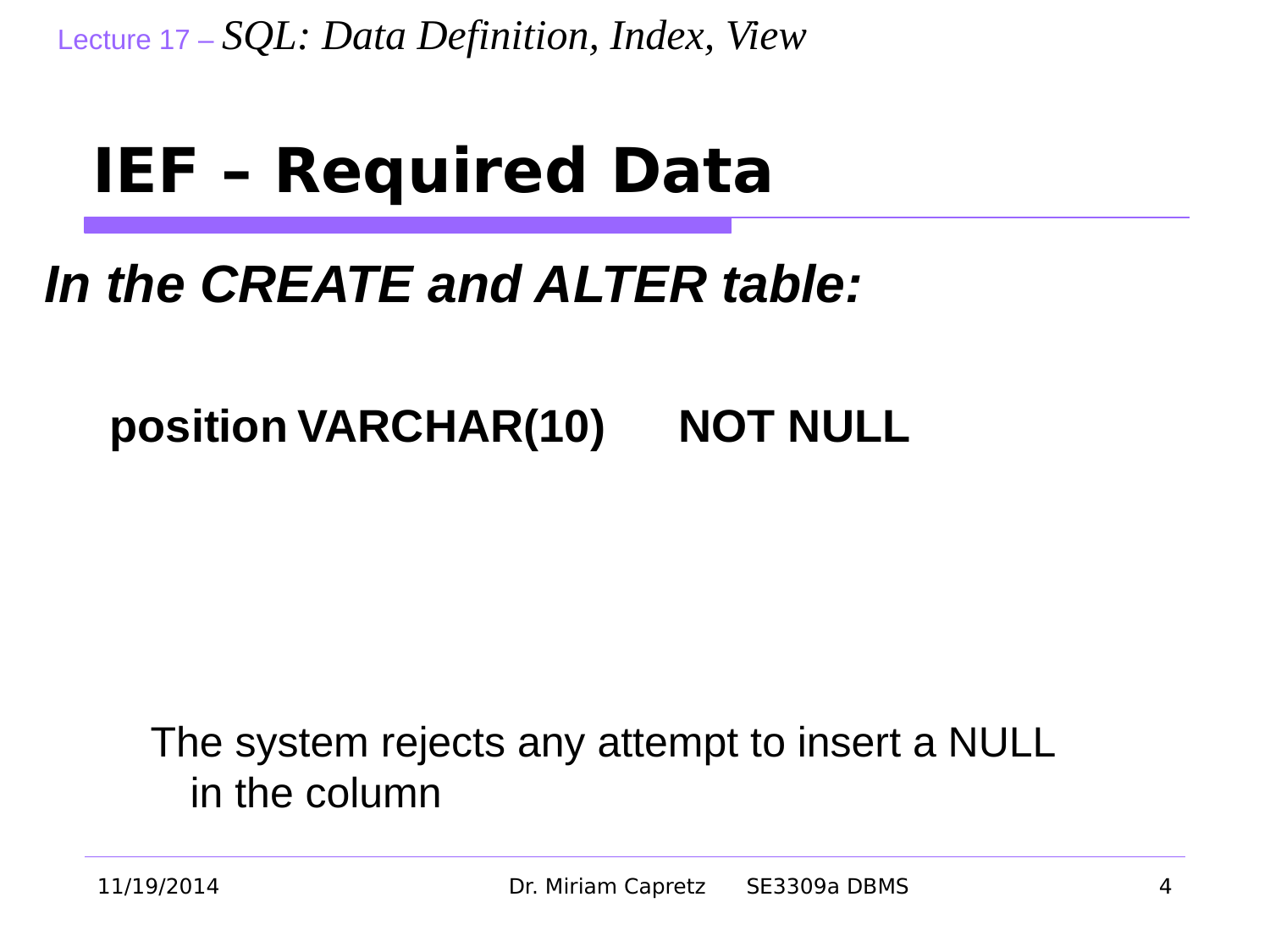

# IEF – Required Data
In the CREATE and ALTER table:

position	VARCHAR(10)	NOT NULL

The system rejects any attempt to insert a NULL in the column
11/19/2014
Dr. Miriam Capretz      SE3309a DBMS
4